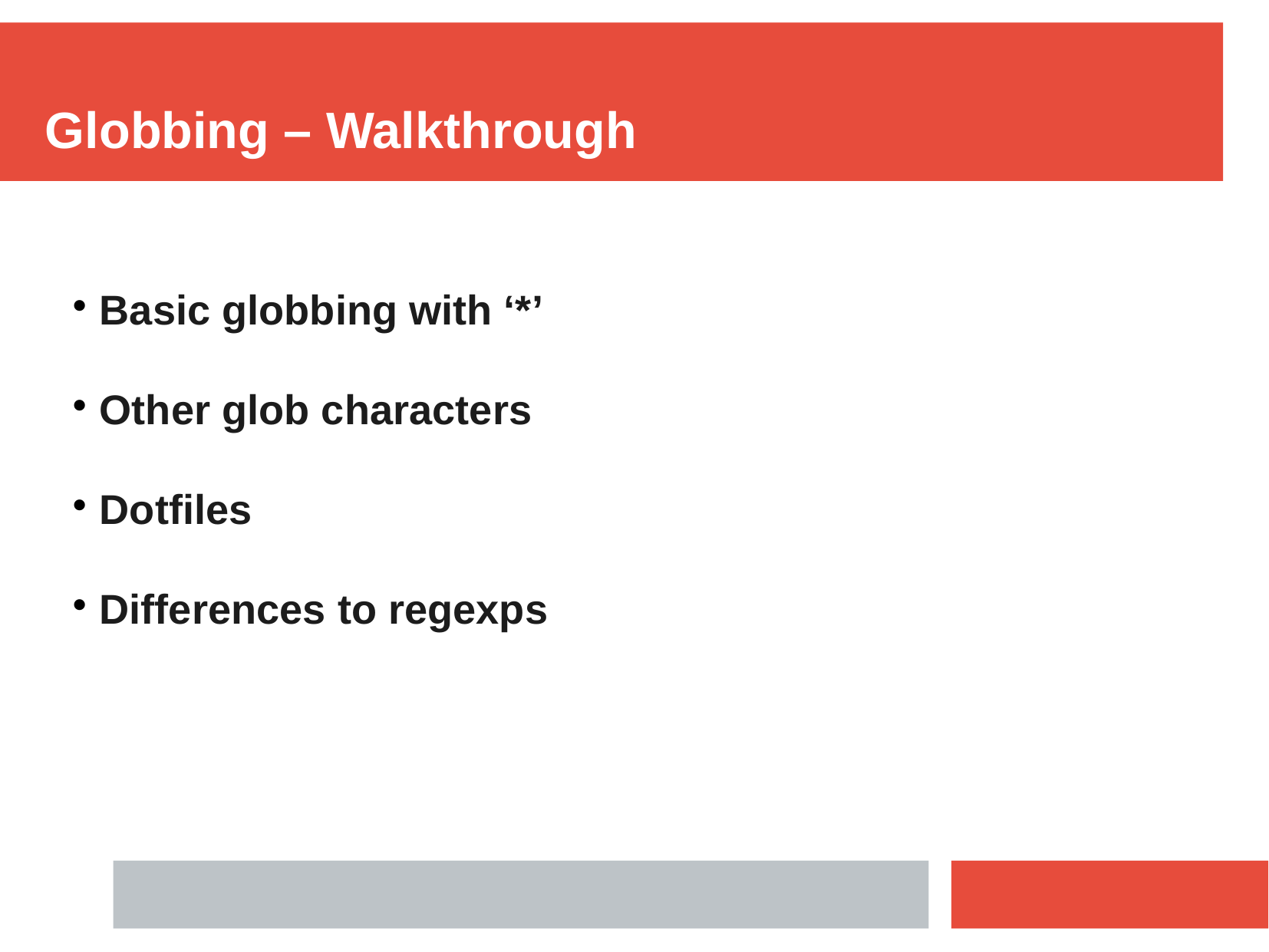

Globbing – Walkthrough

Basic globbing with ‘*’

Other glob characters

Dotfiles

Differences to regexps